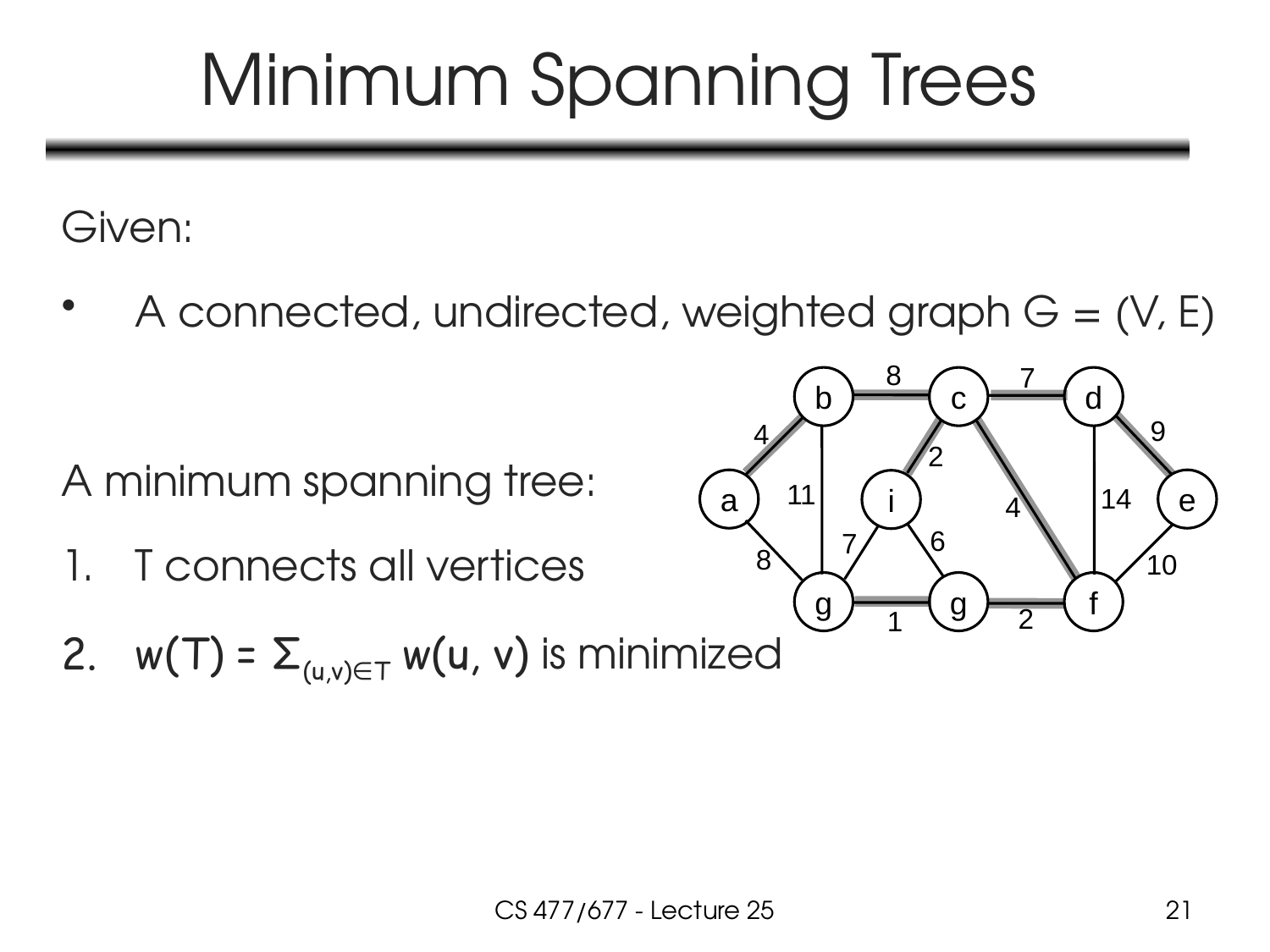

# Minimum Spanning Trees
Given:
A connected, undirected, weighted graph G = (V, E)

A minimum spanning tree:
T connects all vertices
w(T) = Σ(u,v)∈T w(u, v) is minimized
8
7
b
c
d

9
4

2
a
e
i
11
14
4
6
7

8
10
g
g
f
2
1

CS 477/677 - Lecture 25
21